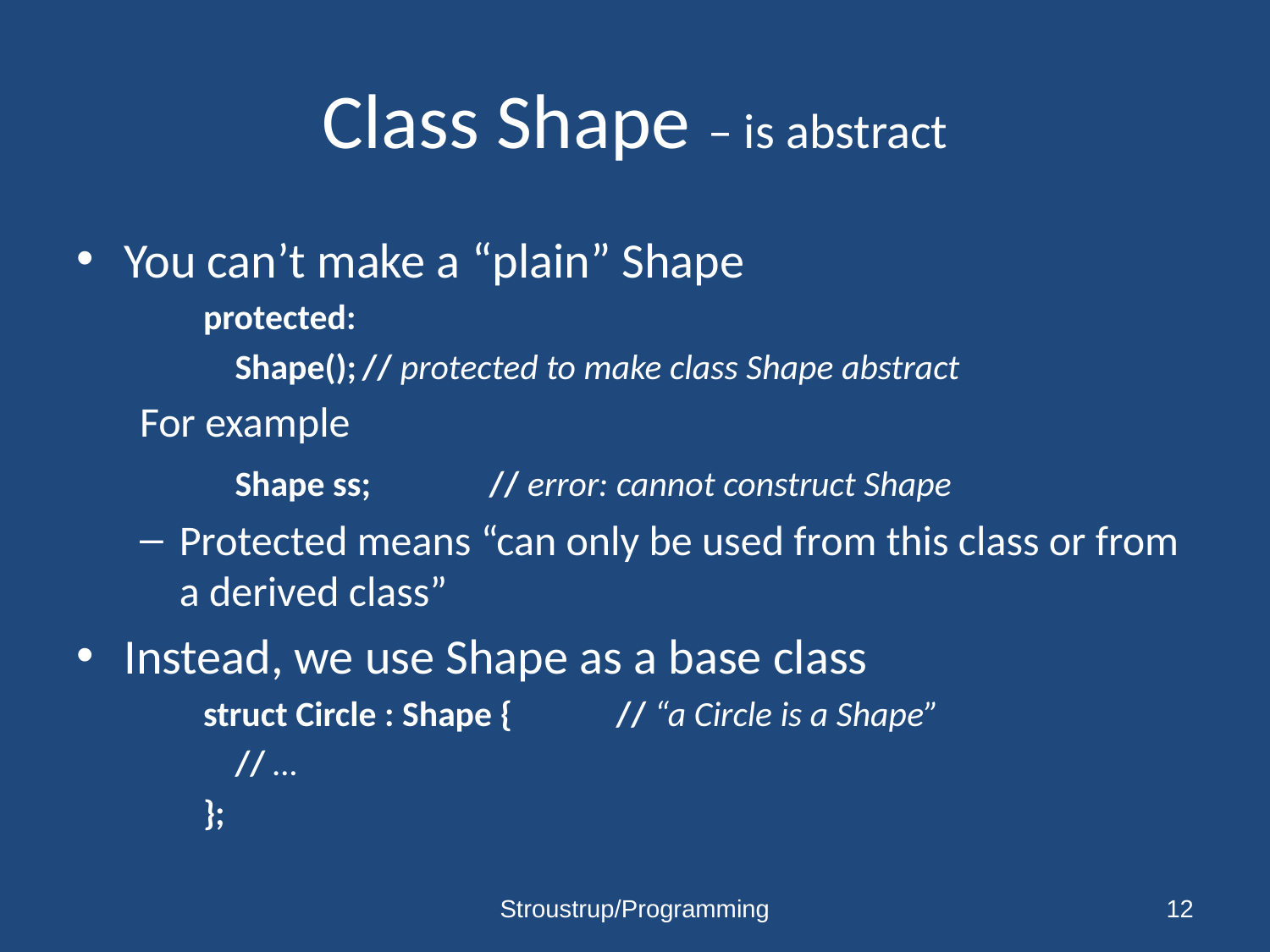

# Class Shape – is abstract
You can’t make a “plain” Shape
protected:
	Shape();	// protected to make class Shape abstract
For example
	Shape ss;	// error: cannot construct Shape
Protected means “can only be used from this class or from a derived class”
Instead, we use Shape as a base class
struct Circle : Shape {	// “a Circle is a Shape”
	// …
};

Stroustrup/Programming
12